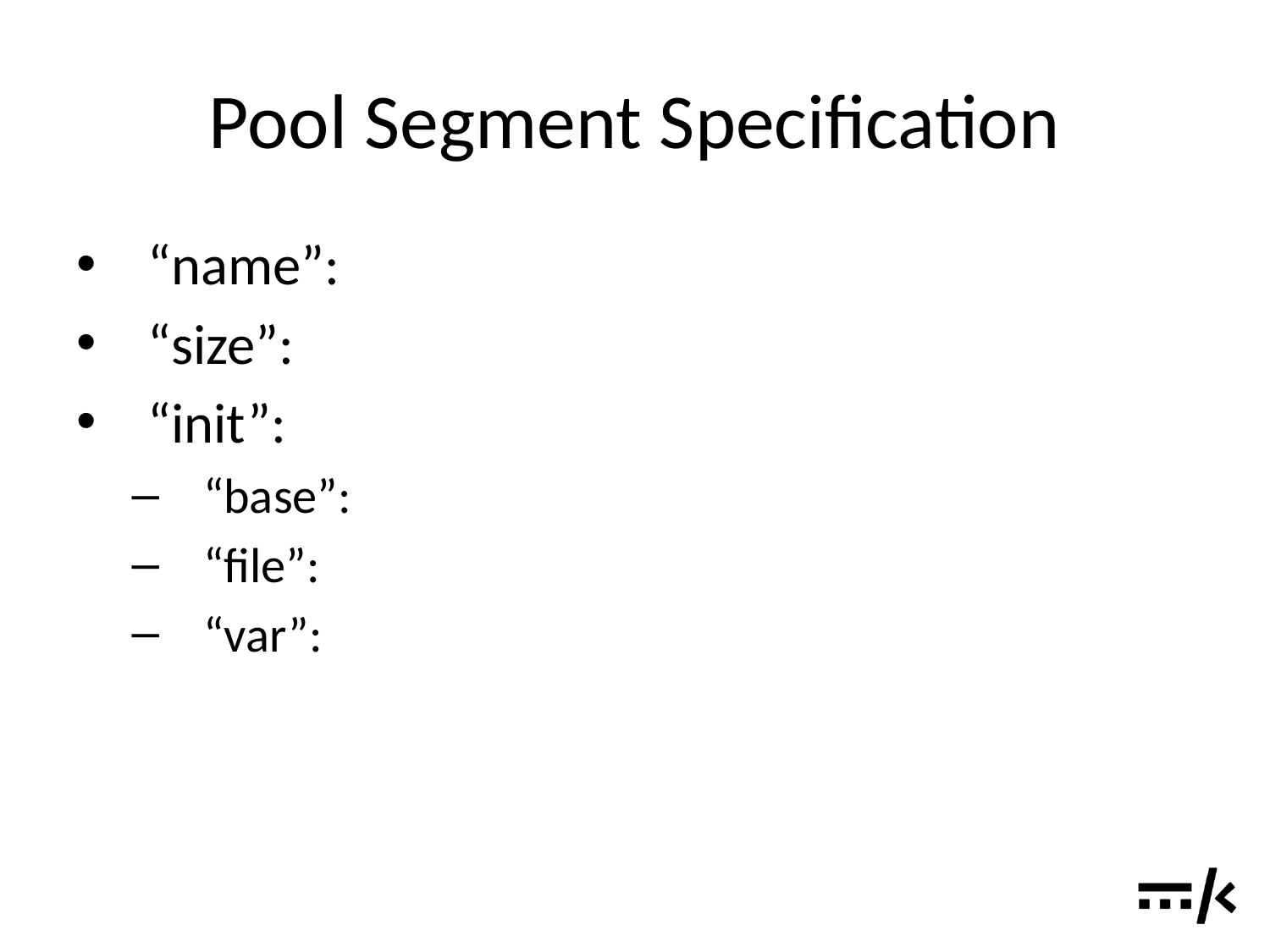

# Pool Segment Specification
“name”:
“size”:
“init”:
“base”:
“file”:
“var”: